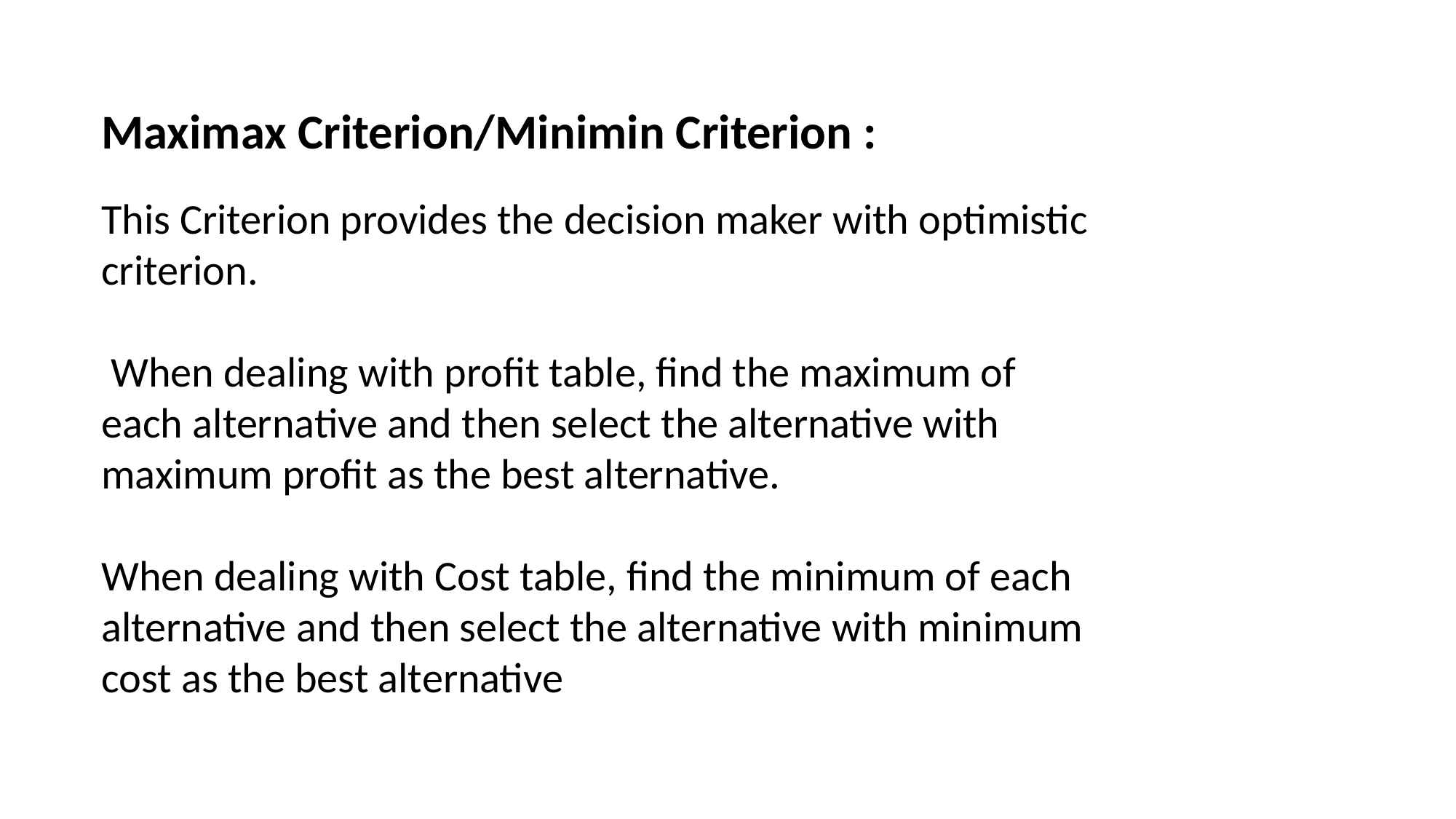

Maximax Criterion/Minimin Criterion :

This Criterion provides the decision maker with optimistic criterion.

 When dealing with profit table, find the maximum of each alternative and then select the alternative with maximum profit as the best alternative.

When dealing with Cost table, find the minimum of each alternative and then select the alternative with minimum cost as the best alternative